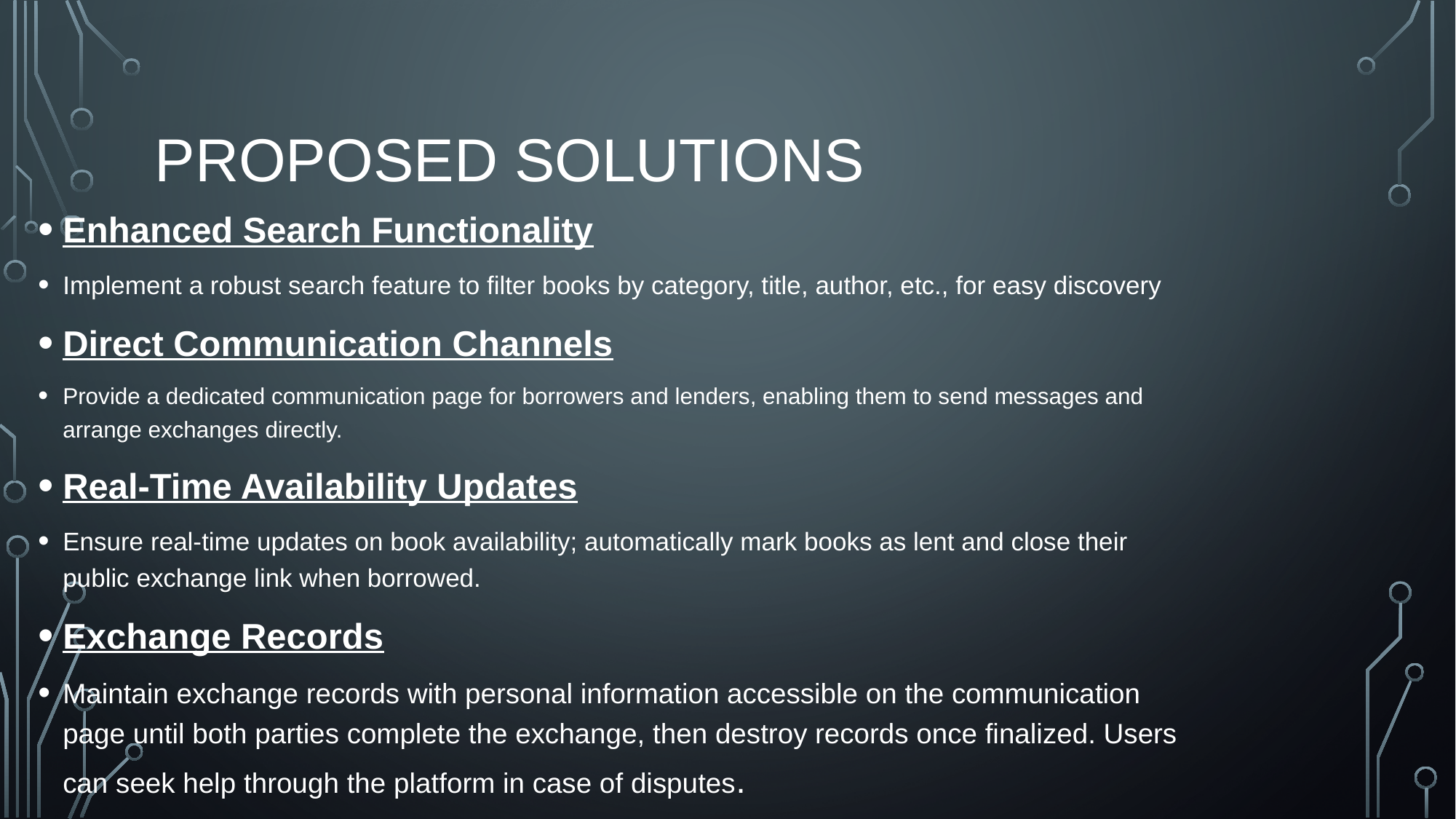

# PROPOSED SOLUTIONS
Enhanced Search Functionality
Implement a robust search feature to filter books by category, title, author, etc., for easy discovery
Direct Communication Channels
Provide a dedicated communication page for borrowers and lenders, enabling them to send messages and arrange exchanges directly.
Real-Time Availability Updates
Ensure real-time updates on book availability; automatically mark books as lent and close their public exchange link when borrowed.
Exchange Records
Maintain exchange records with personal information accessible on the communication page until both parties complete the exchange, then destroy records once finalized. Users can seek help through the platform in case of disputes.